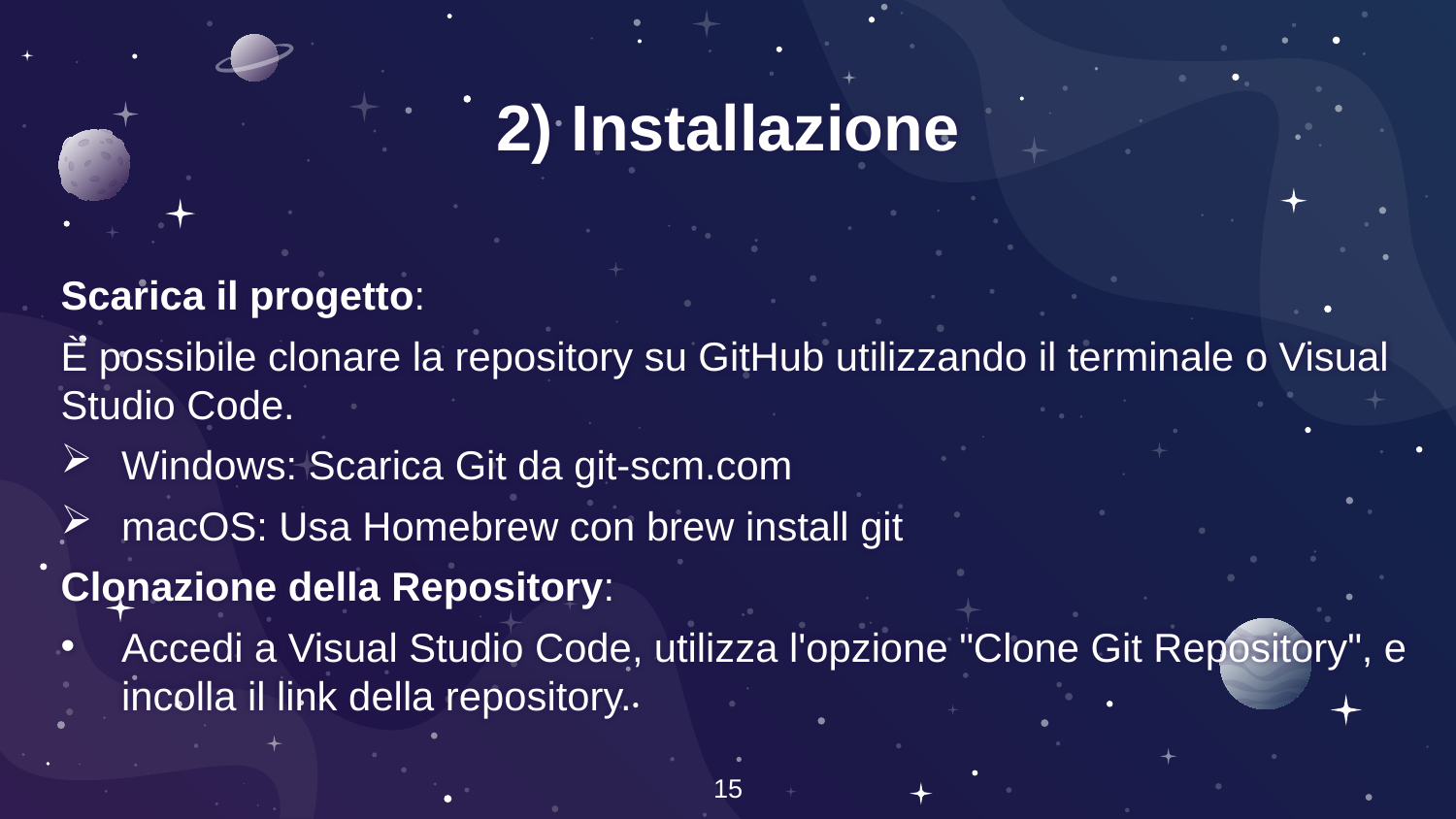

# 2) Installazione
Scarica il progetto:
È possibile clonare la repository su GitHub utilizzando il terminale o Visual Studio Code.
Windows: Scarica Git da git-scm.com
macOS: Usa Homebrew con brew install git
Clonazione della Repository:
Accedi a Visual Studio Code, utilizza l'opzione "Clone Git Repository", e incolla il link della repository.
15